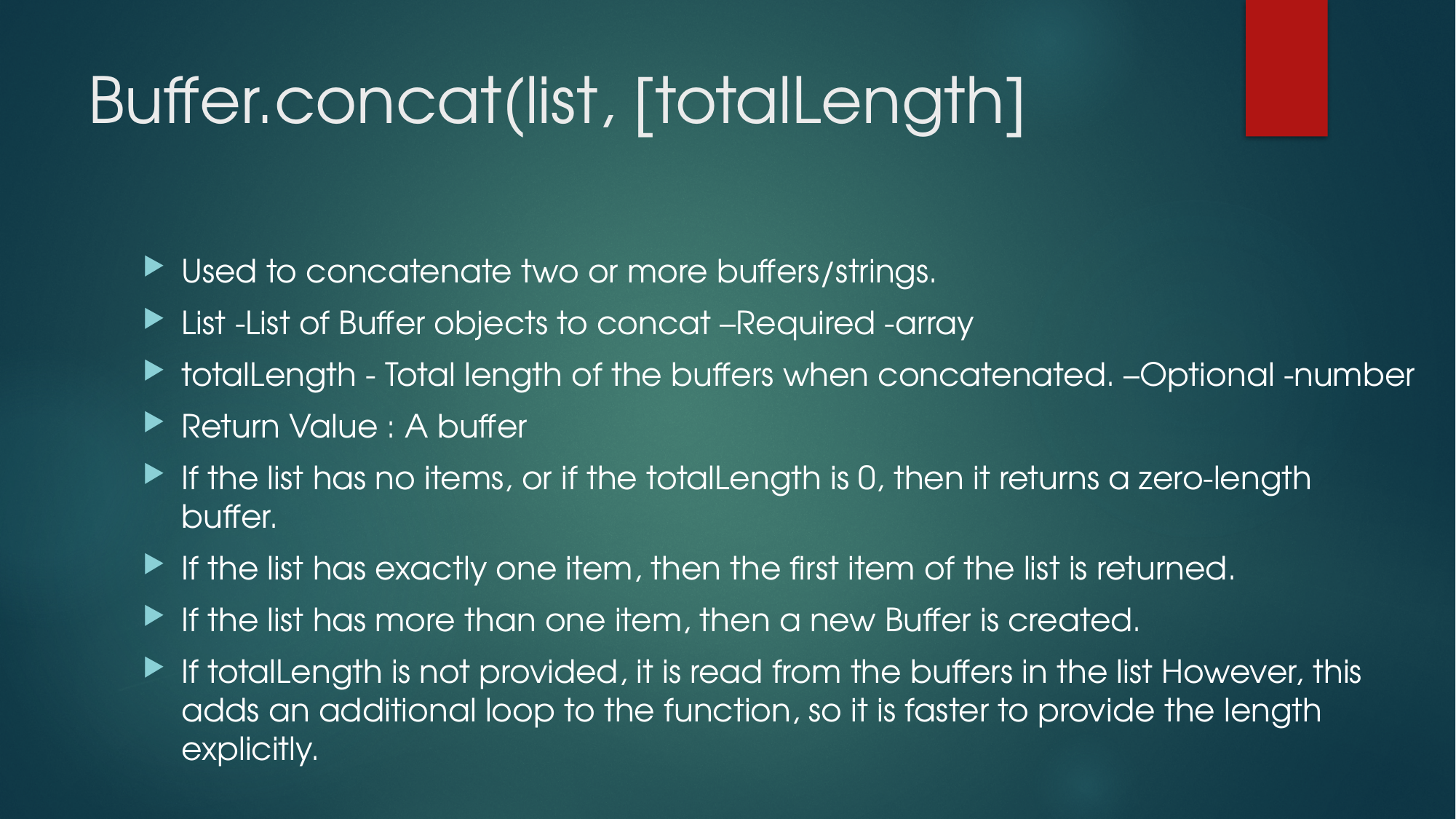

# Buffer.concat(list, [totalLength]
Used to concatenate two or more buffers/strings.
List -List of Buffer objects to concat –Required -array
totalLength - Total length of the buffers when concatenated. –Optional -number
Return Value : A buffer
If the list has no items, or if the totalLength is 0, then it returns a zero-length buffer.
If the list has exactly one item, then the first item of the list is returned.
If the list has more than one item, then a new Buffer is created.
If totalLength is not provided, it is read from the buffers in the list However, this adds an additional loop to the function, so it is faster to provide the length explicitly.